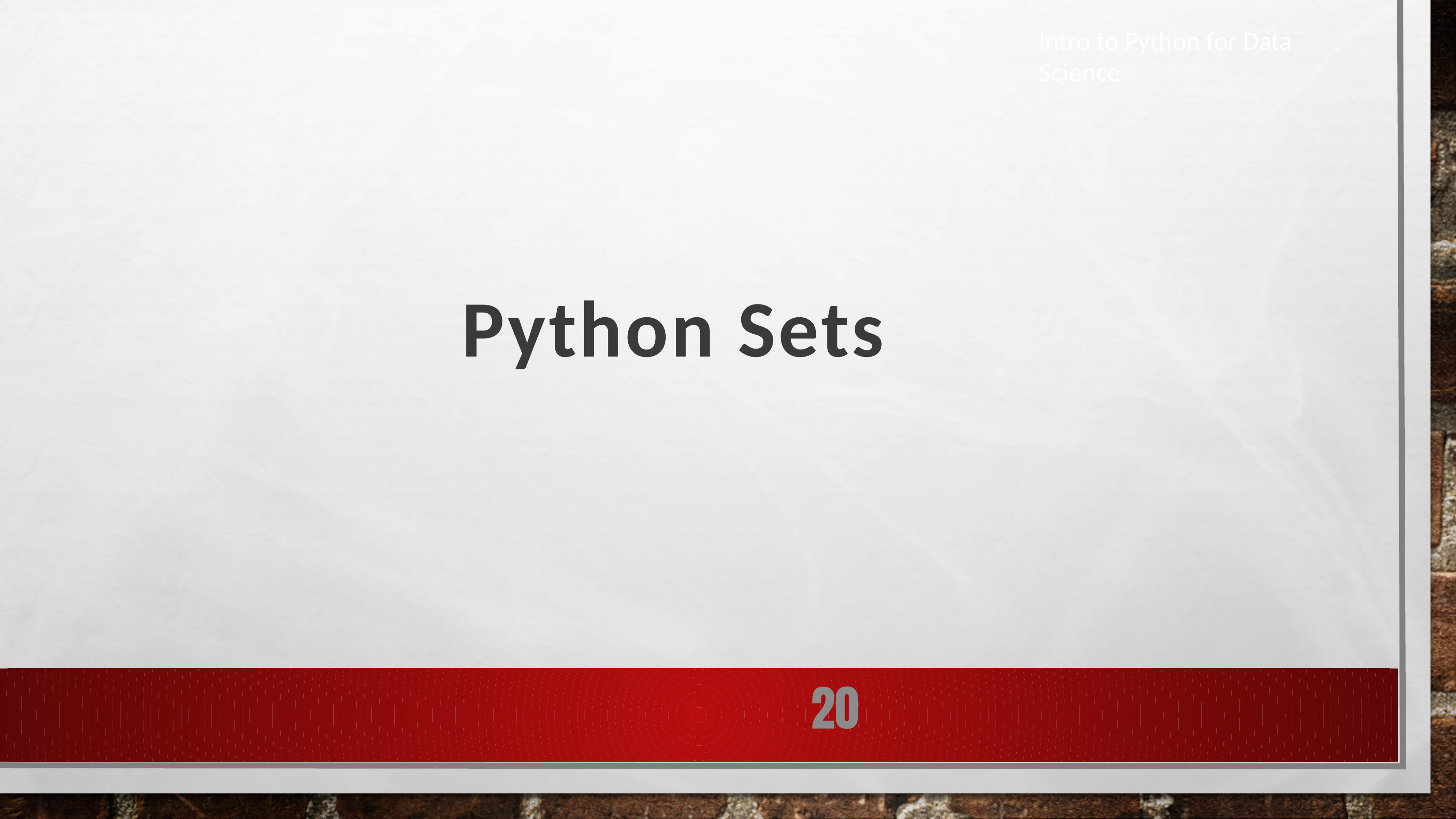

Intro to Python for Data Science
Python Sets
20